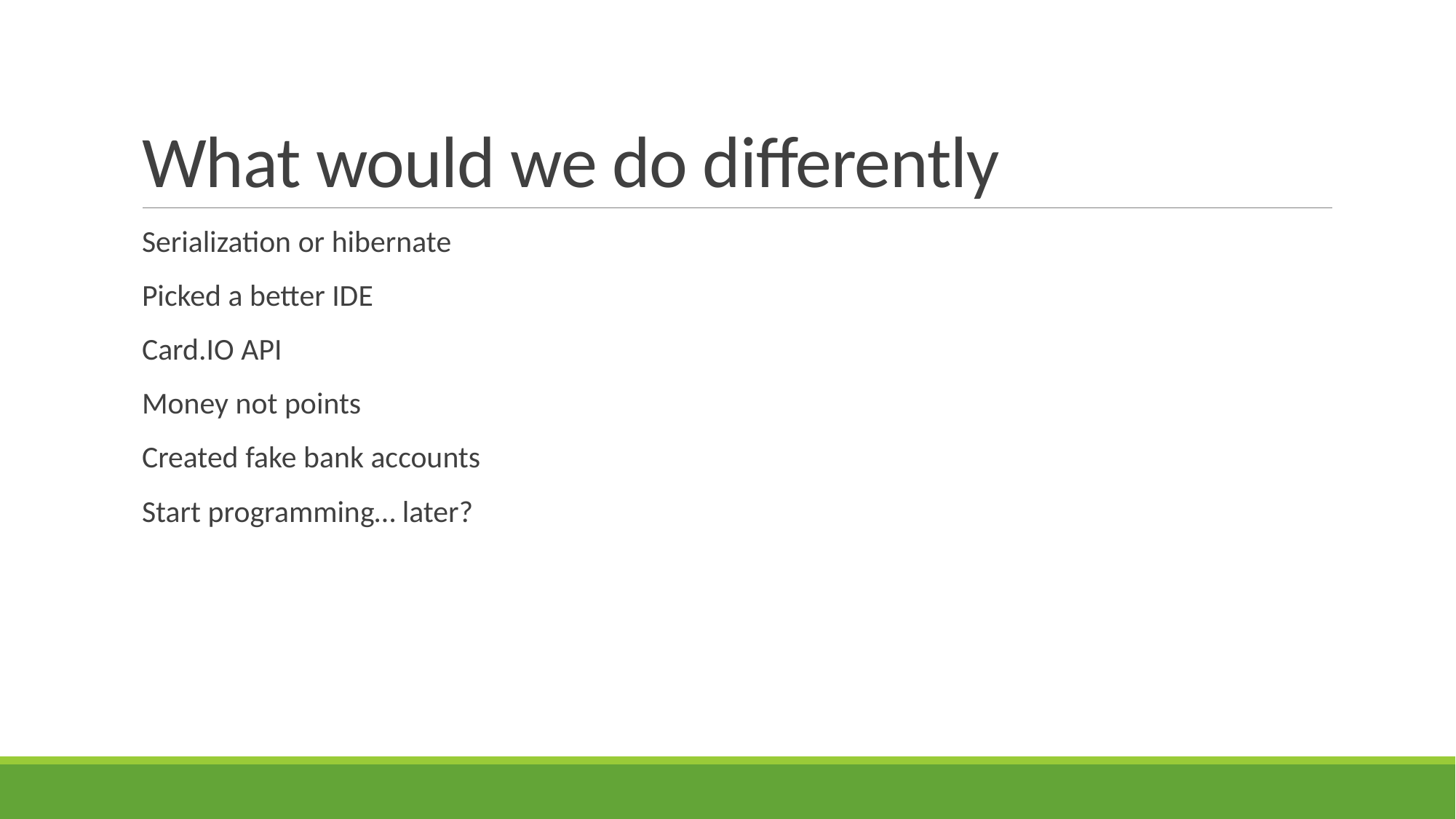

# What would we do differently
Serialization or hibernate
Picked a better IDE
Card.IO API
Money not points
Created fake bank accounts
Start programming… later?